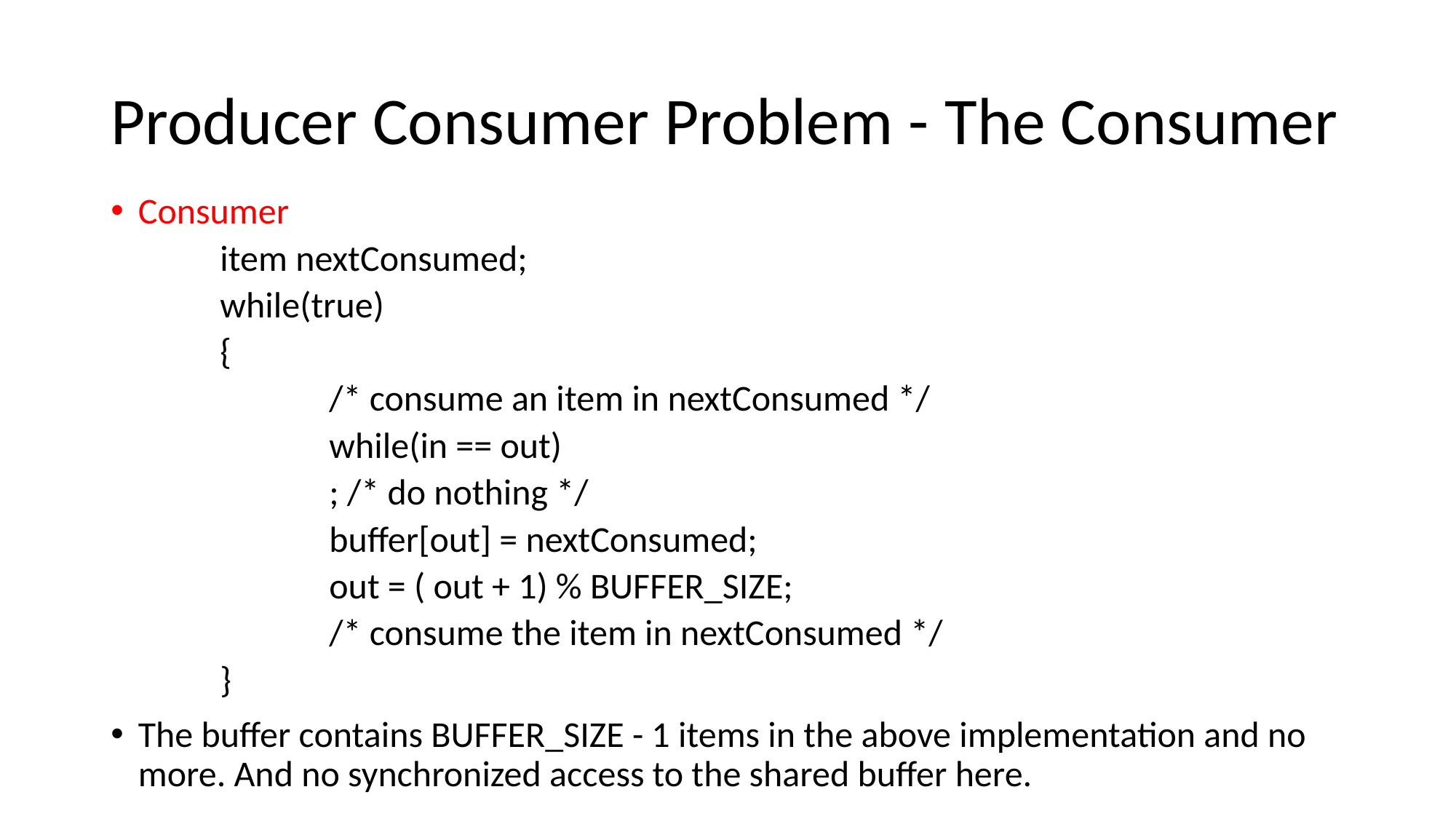

# Producer Consumer Problem - The Consumer
Consumer
item nextConsumed;
while(true)
{
	/* consume an item in nextConsumed */
	while(in == out)
	; /* do nothing */
	buffer[out] = nextConsumed;
	out = ( out + 1) % BUFFER_SIZE;
	/* consume the item in nextConsumed */
}
The buffer contains BUFFER_SIZE - 1 items in the above implementation and no more. And no synchronized access to the shared buffer here.